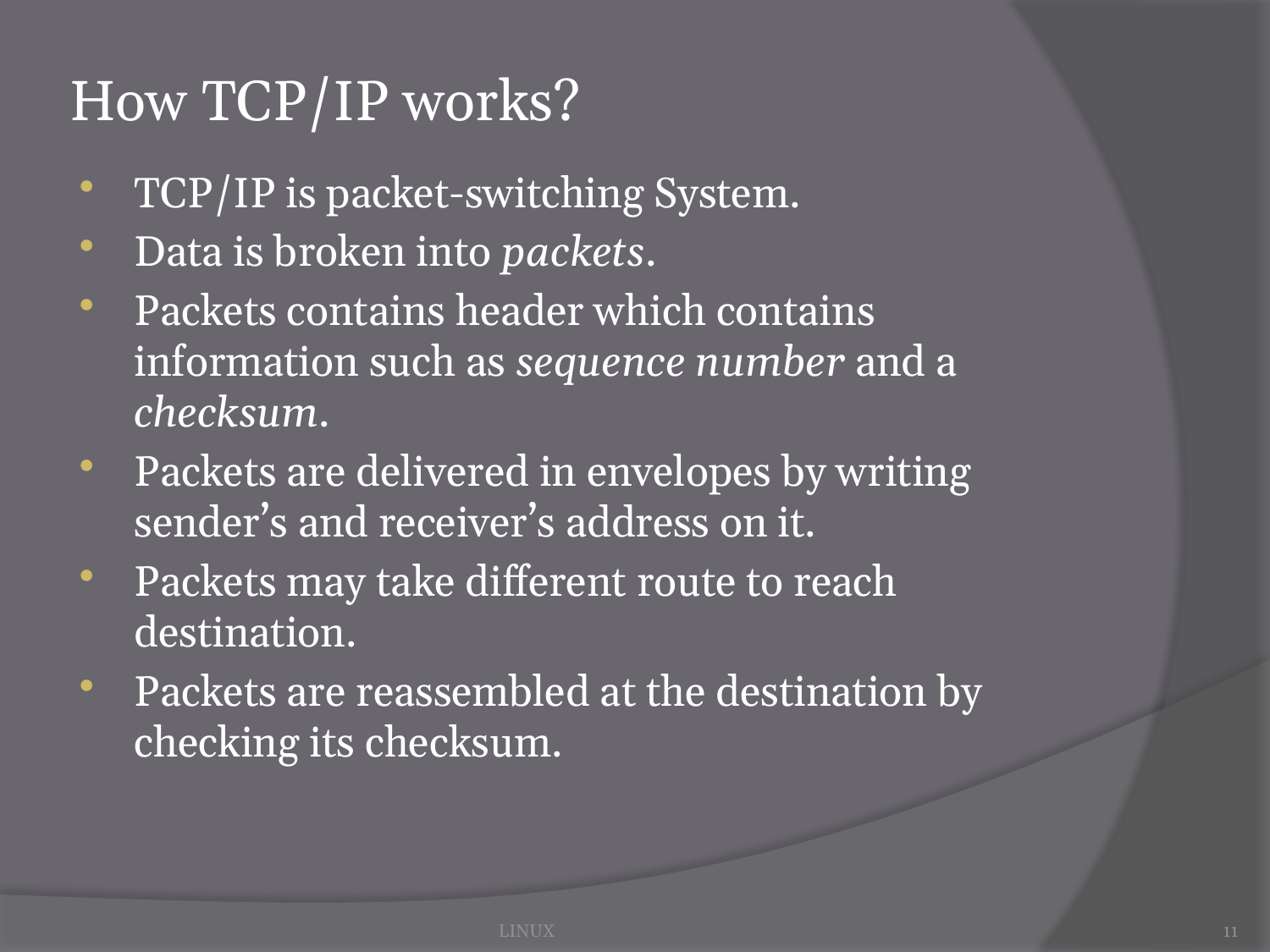

# How TCP/IP works?
TCP/IP is packet-switching System.
Data is broken into packets.
Packets contains header which contains information such as sequence number and a checksum.
Packets are delivered in envelopes by writing sender’s and receiver’s address on it.
Packets may take different route to reach destination.
Packets are reassembled at the destination by checking its checksum.
LINUX
11